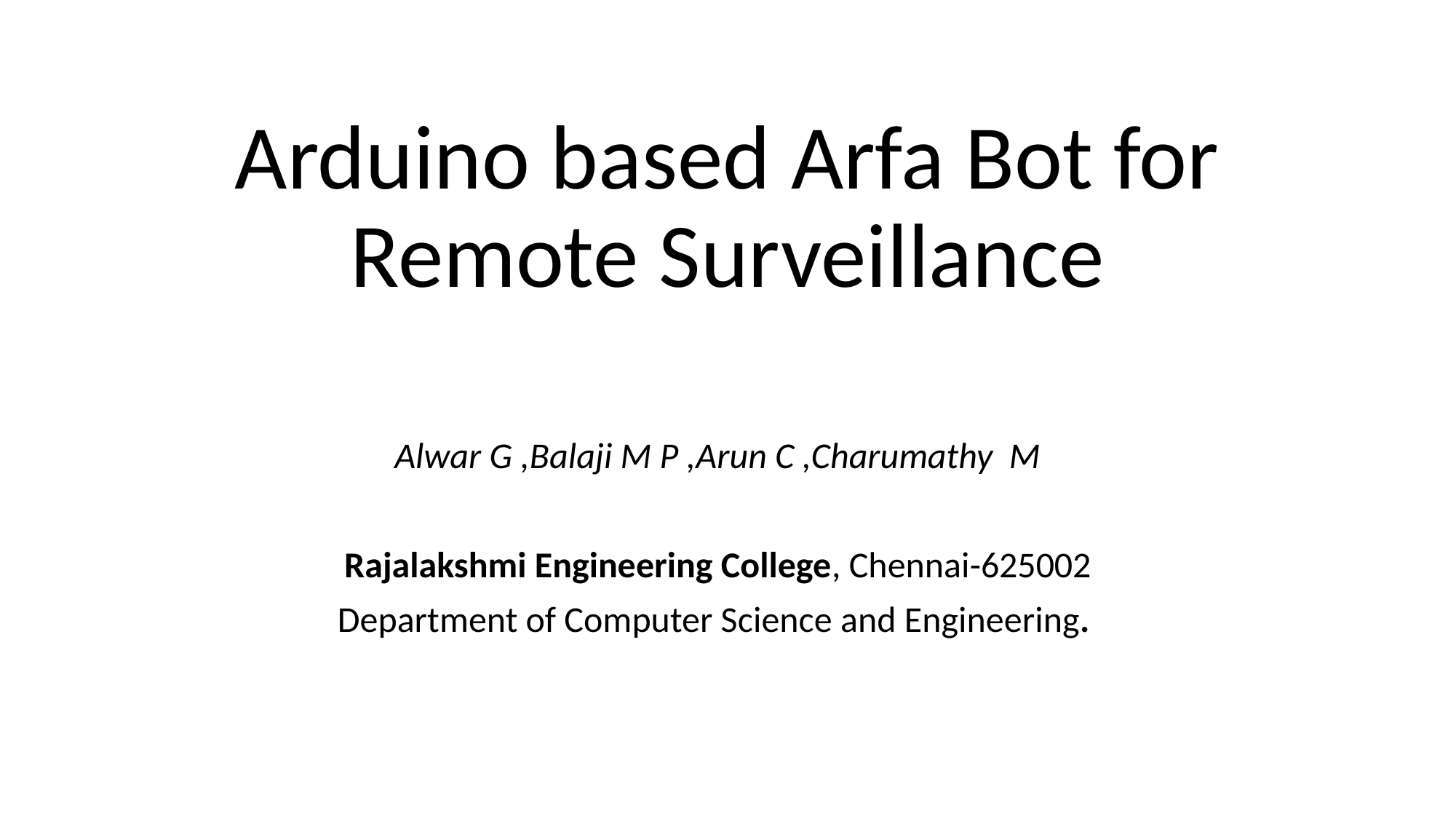

# Arduino based Arfa Bot for Remote Surveillance
Alwar G ,Balaji M P ,Arun C ,Charumathy  M

Rajalakshmi Engineering College, Chennai-625002
Department of Computer Science and Engineering.